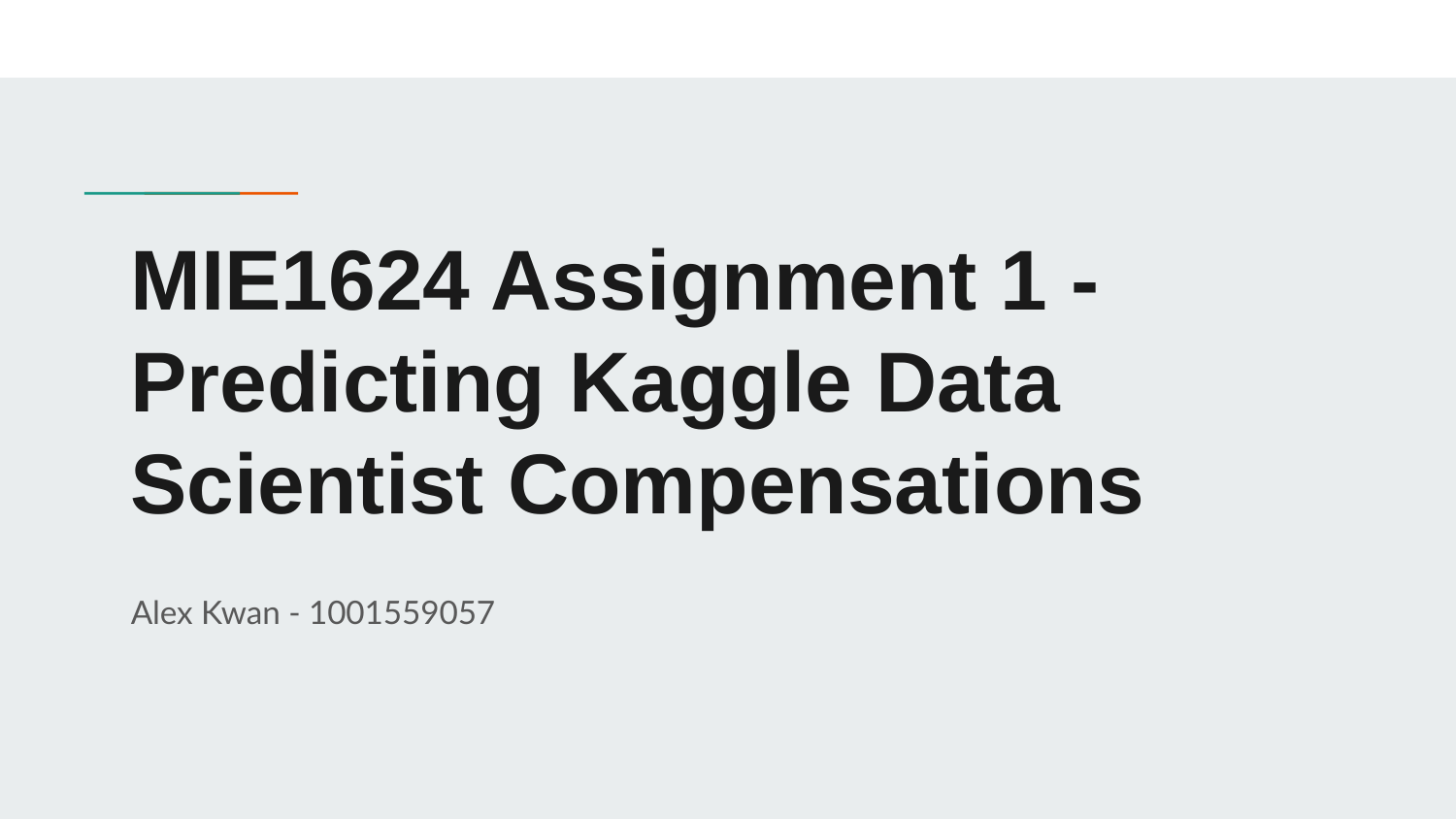

# MIE1624 Assignment 1 -
Predicting Kaggle Data Scientist Compensations
Alex Kwan - 1001559057